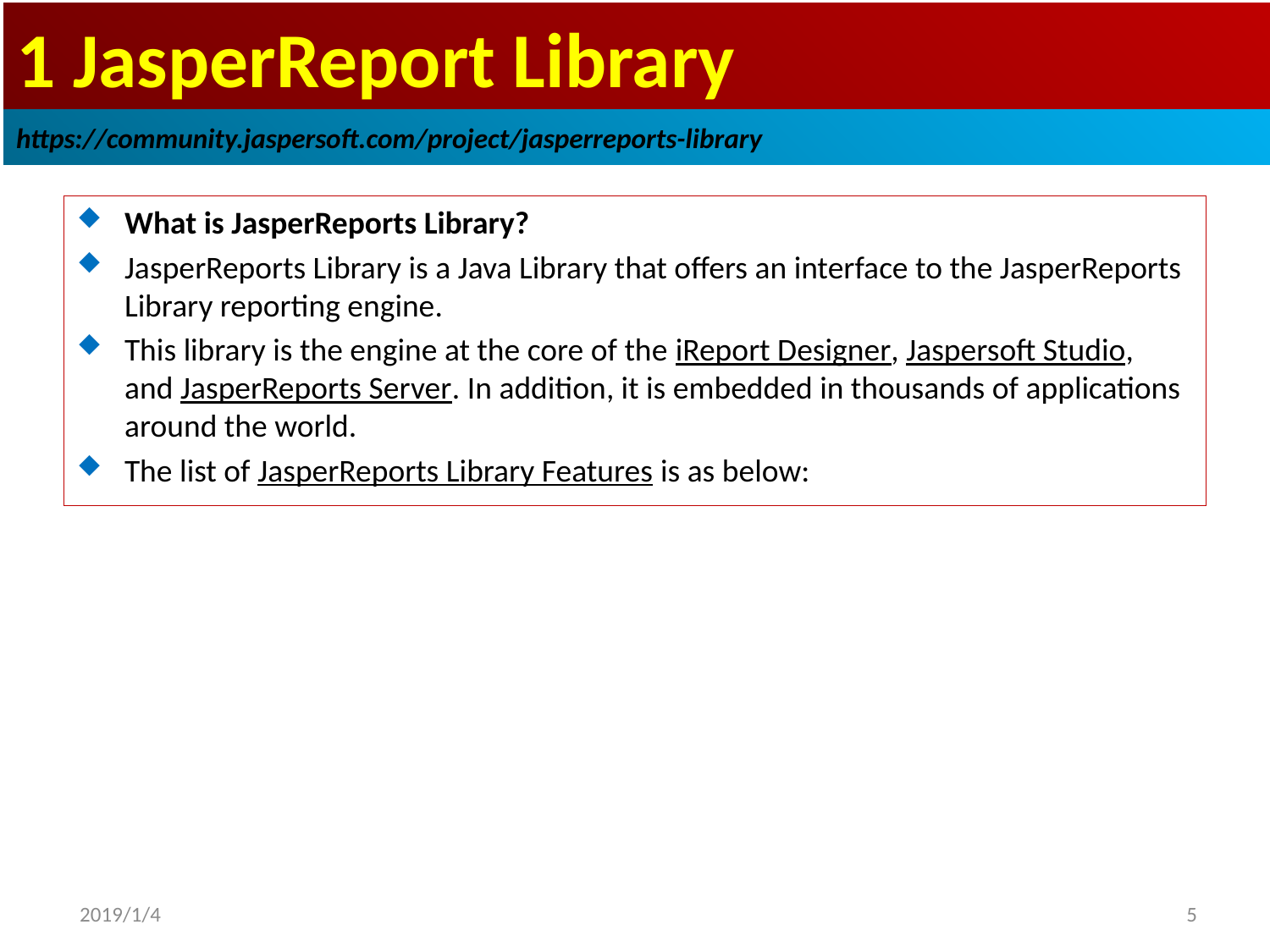

# 1 JasperReport Library
https://community.jaspersoft.com/project/jasperreports-library
What is JasperReports Library?
JasperReports Library is a Java Library that offers an interface to the JasperReports Library reporting engine.
This library is the engine at the core of the iReport Designer, Jaspersoft Studio, and JasperReports Server. In addition, it is embedded in thousands of applications around the world.
The list of JasperReports Library Features is as below:
2019/1/4
5